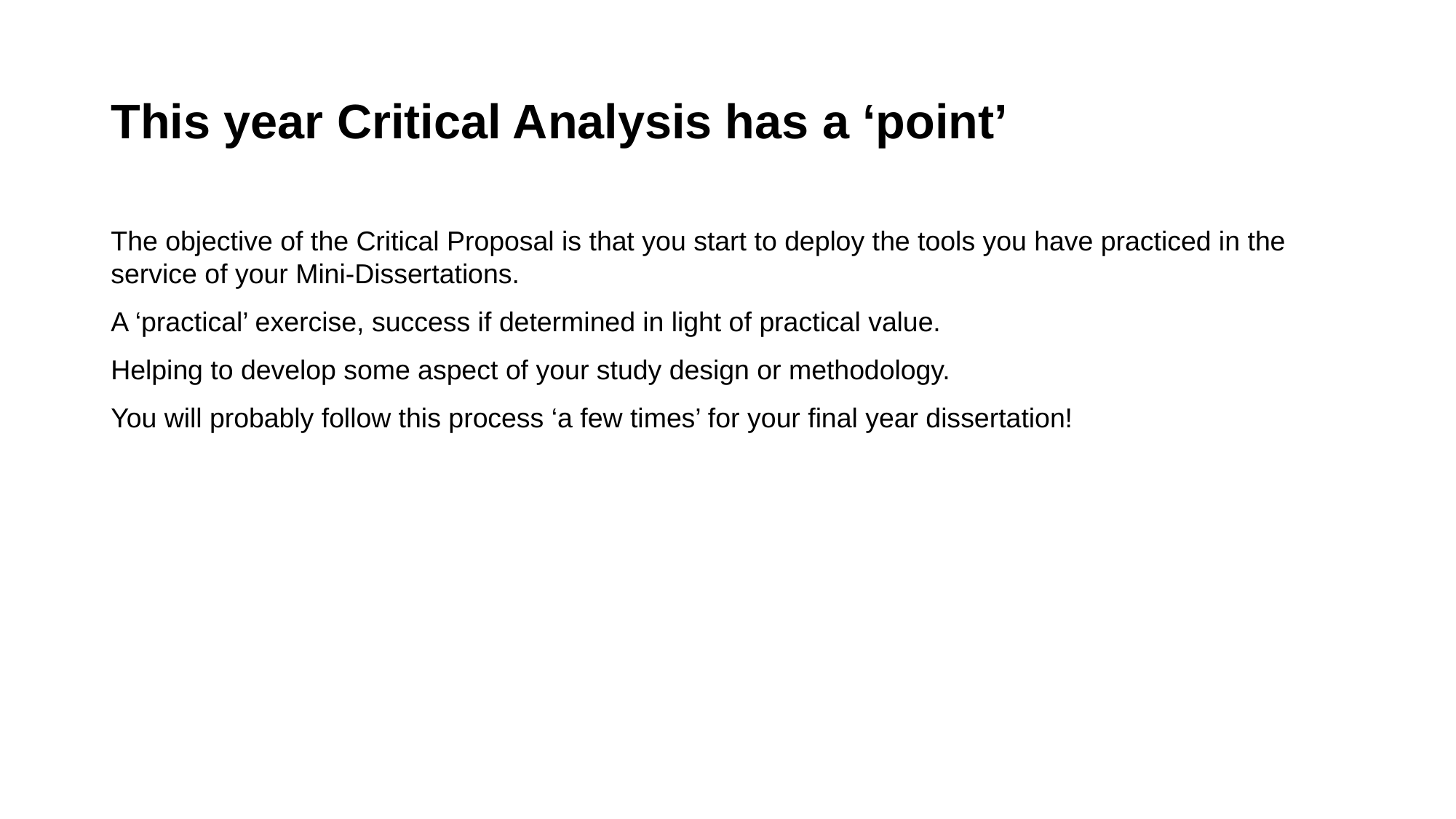

# This year Critical Analysis has a ‘point’
The objective of the Critical Proposal is that you start to deploy the tools you have practiced in the service of your Mini-Dissertations.
A ‘practical’ exercise, success if determined in light of practical value.
Helping to develop some aspect of your study design or methodology.
You will probably follow this process ‘a few times’ for your final year dissertation!